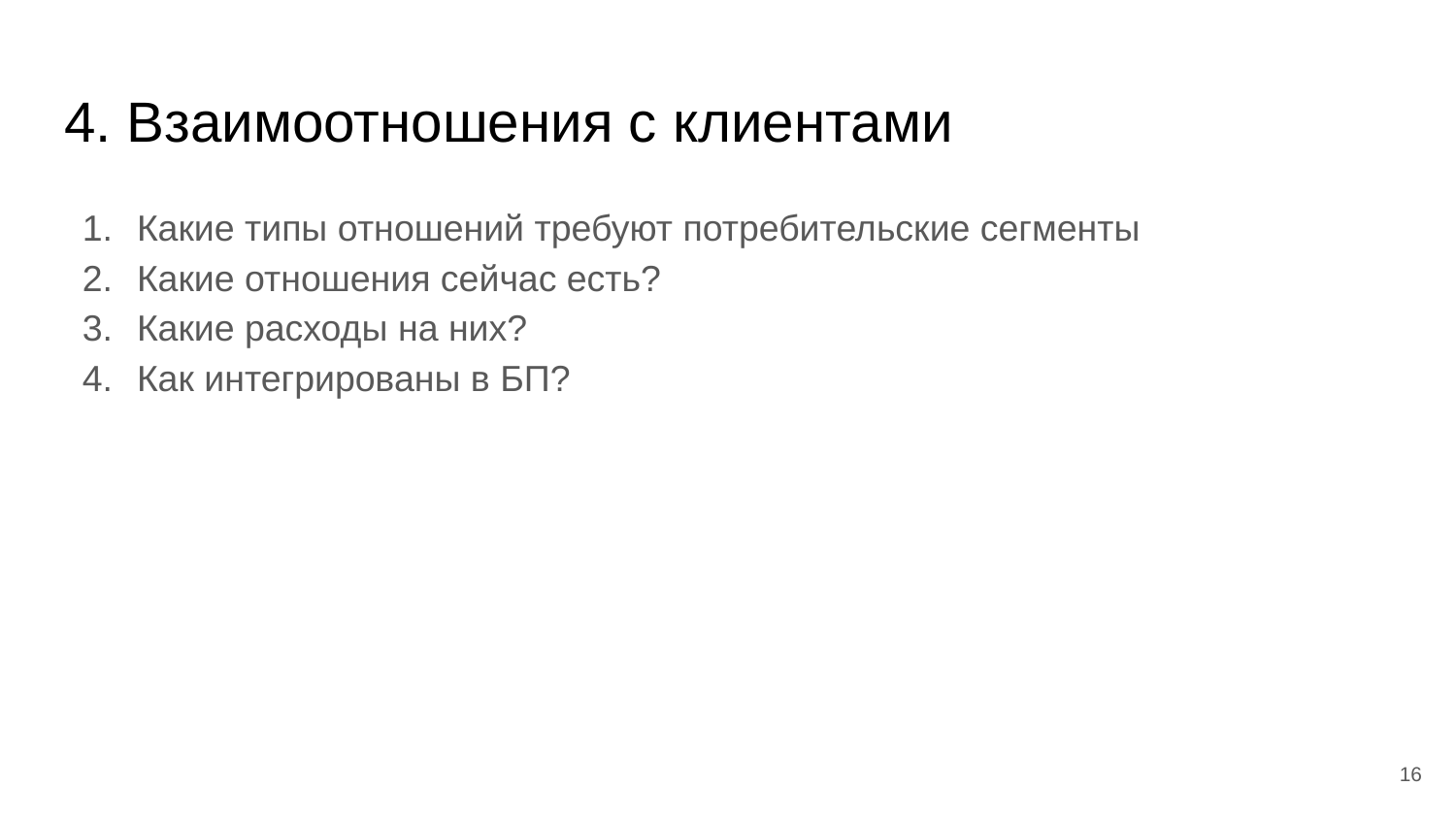

# 4. Взаимоотношения с клиентами
Какие типы отношений требуют потребительские сегменты
Какие отношения сейчас есть?
Какие расходы на них?
Как интегрированы в БП?
16